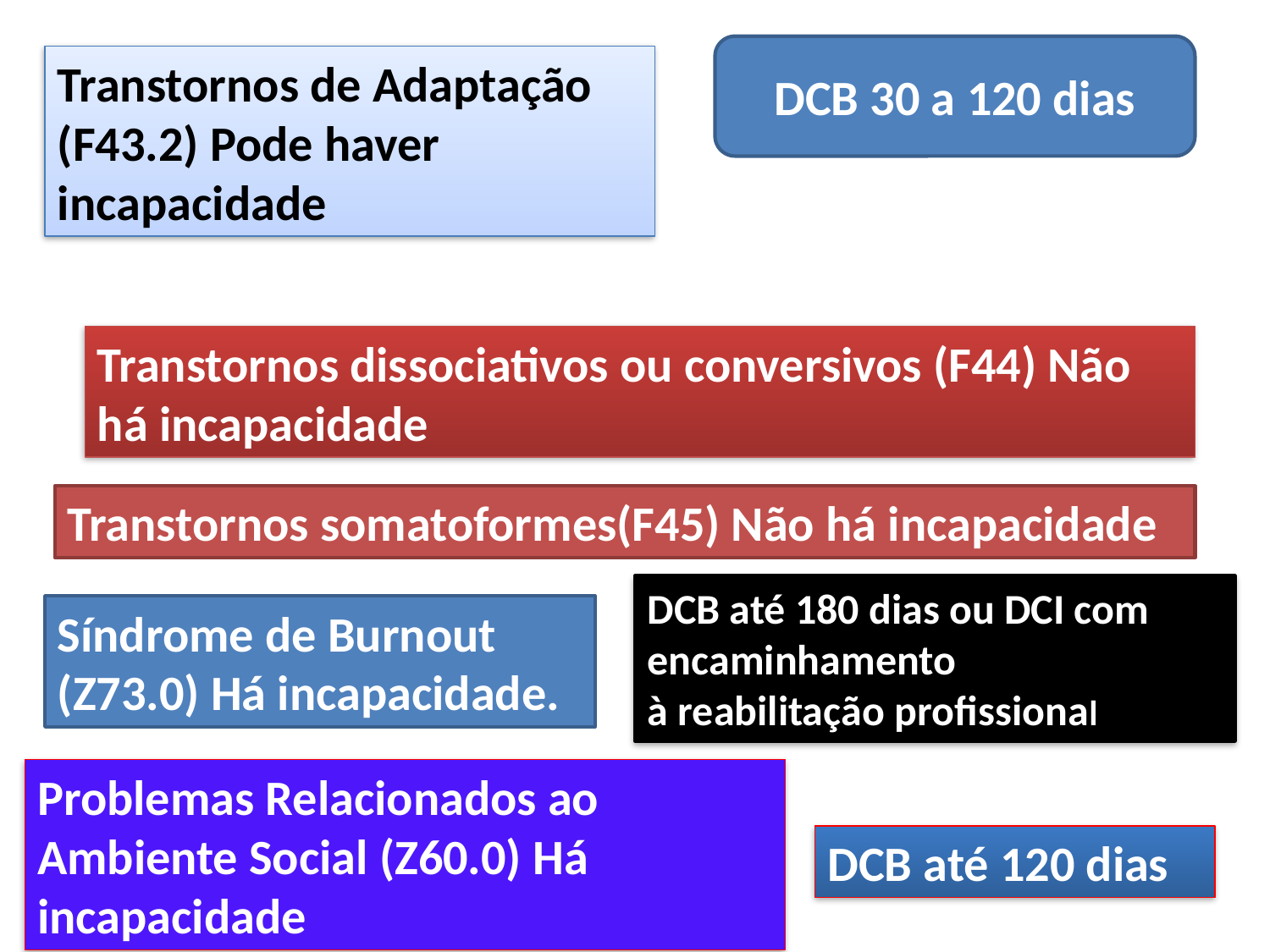

DCB 30 a 120 dias
Transtornos de Adaptação (F43.2) Pode haver incapacidade
Transtornos dissociativos ou conversivos (F44) Não há incapacidade
Transtornos somatoformes(F45) Não há incapacidade
DCB até 180 dias ou DCI com encaminhamento
à reabilitação profissional
Síndrome de Burnout (Z73.0) Há incapacidade.
Problemas Relacionados ao Ambiente Social (Z60.0) Há
incapacidade
DCB até 120 dias